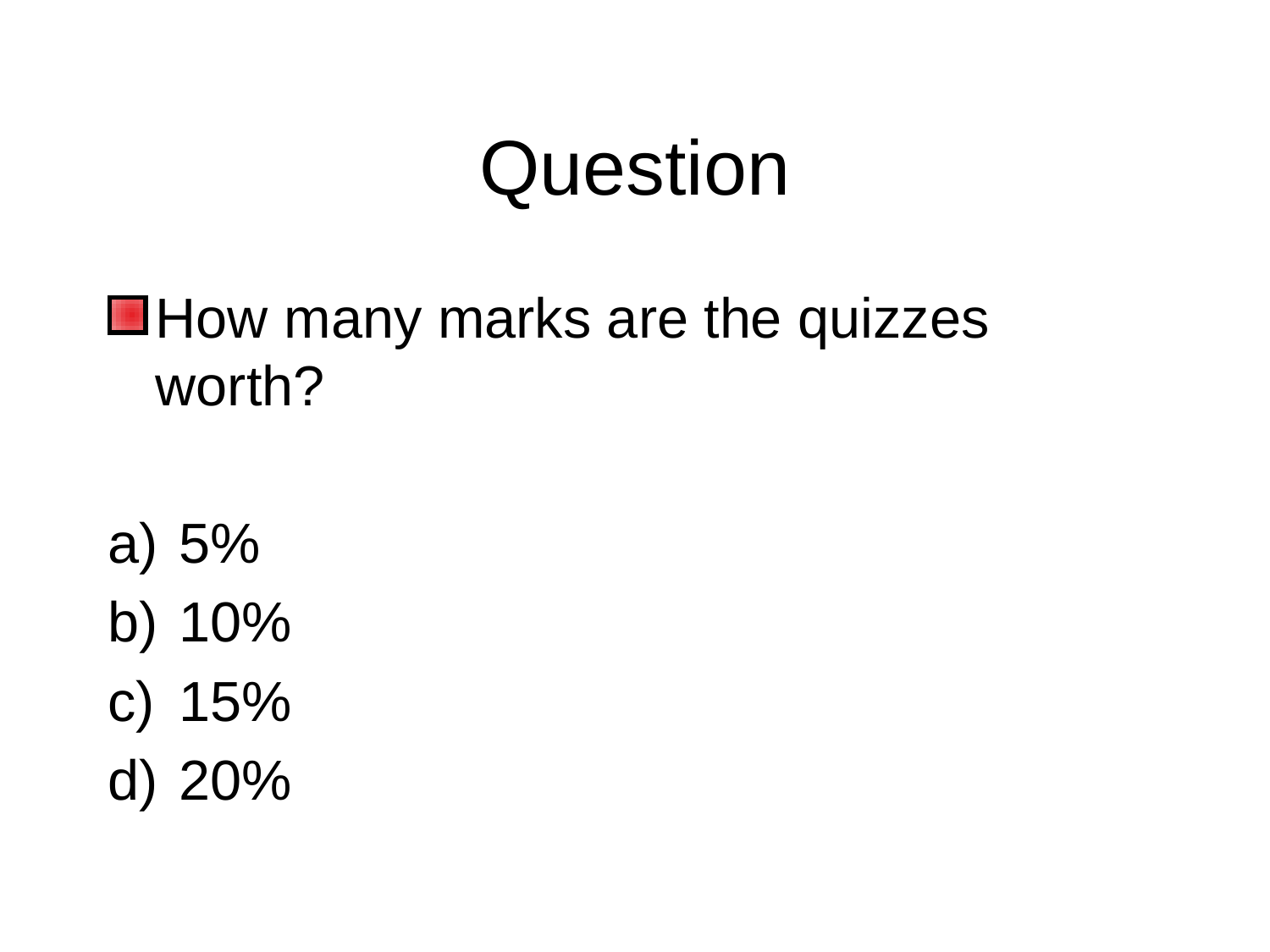

# Question
How many marks are the quizzes worth?

5%
10%
15%
20%